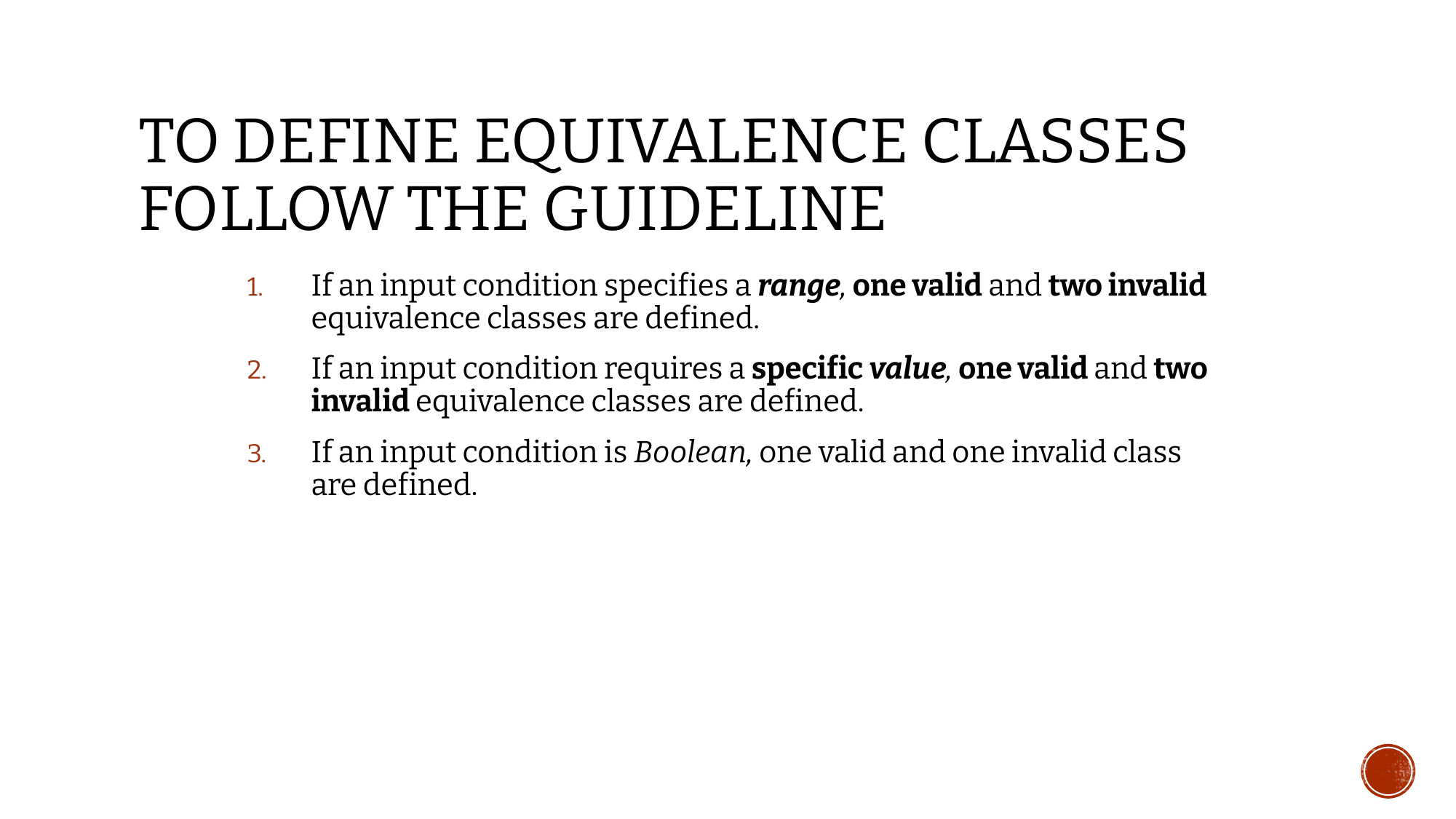

# To define equivalence classes follow the guideline
If an input condition specifies a range, one valid and two invalid equivalence classes are defined.
If an input condition requires a specific value, one valid and two invalid equivalence classes are defined.
If an input condition is Boolean, one valid and one invalid class are defined.